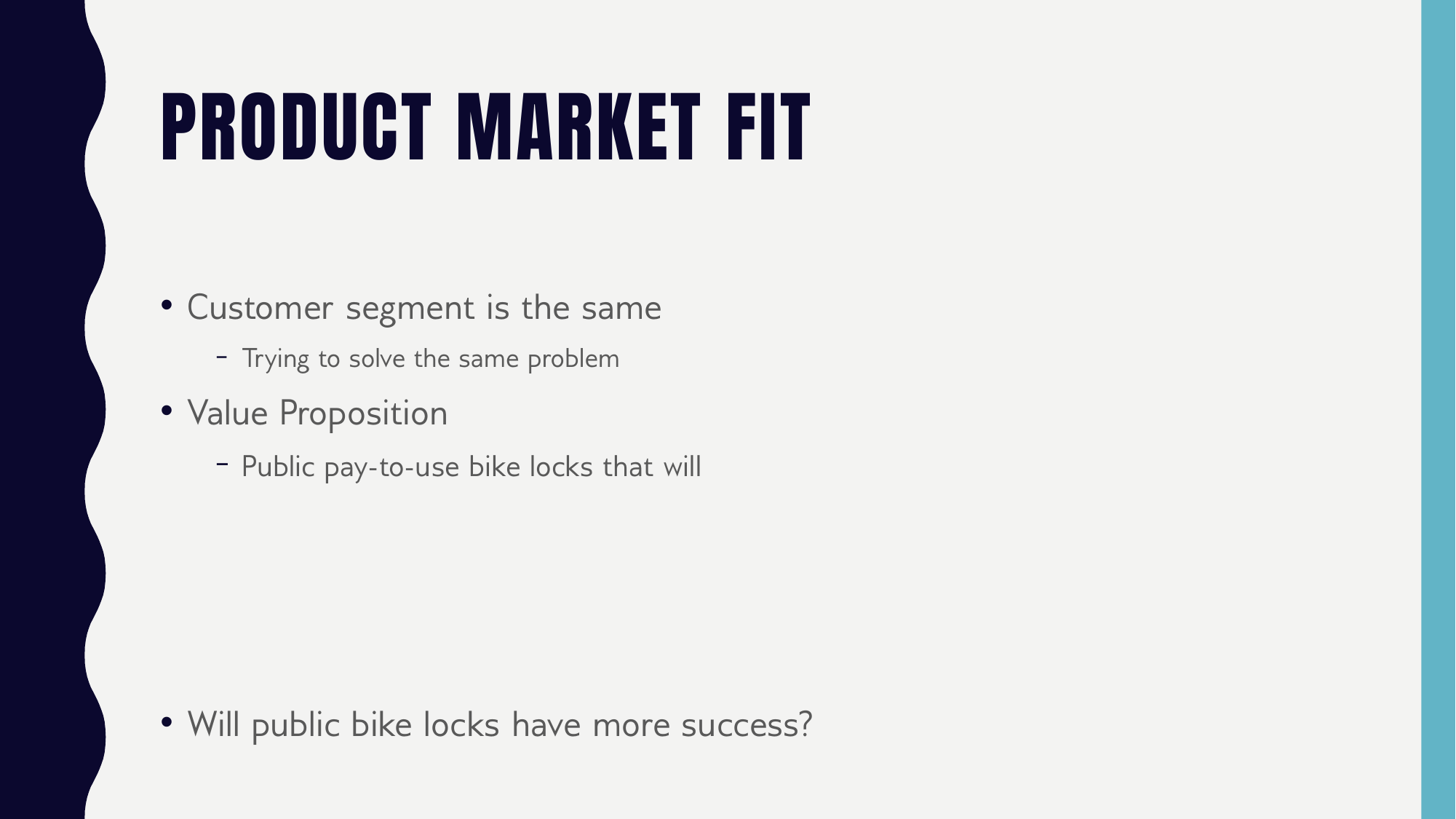

# Product market fit
Customer segment is the same
Trying to solve the same problem
Value Proposition
Public pay-to-use bike locks that will

Will public bike locks have more success?